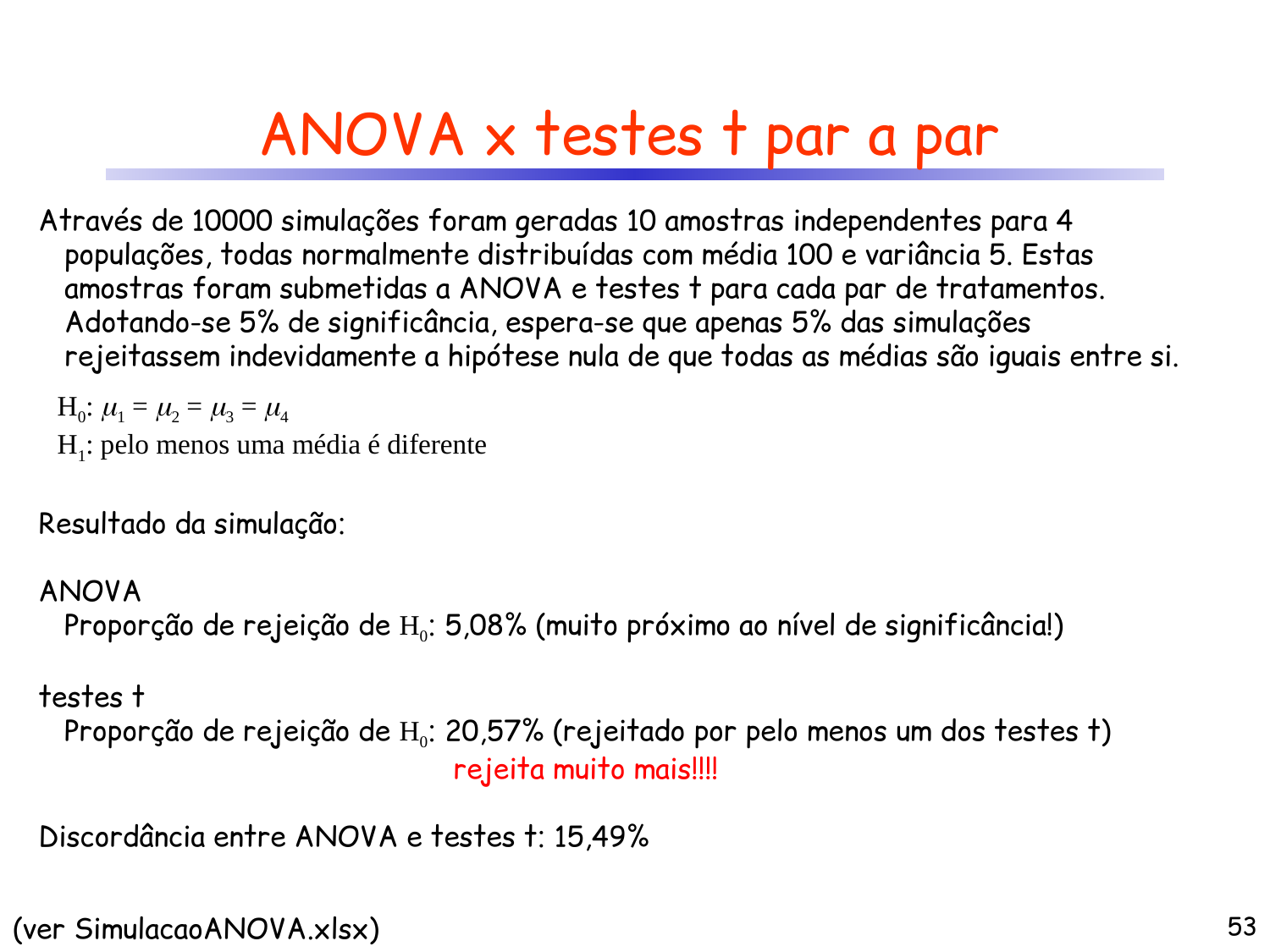

# ANOVA x testes t par a par
Através de 10000 simulações foram geradas 10 amostras independentes para 4 populações, todas normalmente distribuídas com média 100 e variância 5. Estas amostras foram submetidas a ANOVA e testes t para cada par de tratamentos. Adotando-se 5% de significância, espera-se que apenas 5% das simulações rejeitassem indevidamente a hipótese nula de que todas as médias são iguais entre si.
H0: μ1 = μ2 = μ3 = μ4
H1: pelo menos uma média é diferente
Resultado da simulação:

ANOVA
	Proporção de rejeição de H0: 5,08% (muito próximo ao nível de significância!)

testes t
	Proporção de rejeição de H0: 20,57% (rejeitado por pelo menos um dos testes t)
                                                 rejeita muito mais!!!!

Discordância entre ANOVA e testes t: 15,49%
53
(ver SimulacaoANOVA.xlsx)